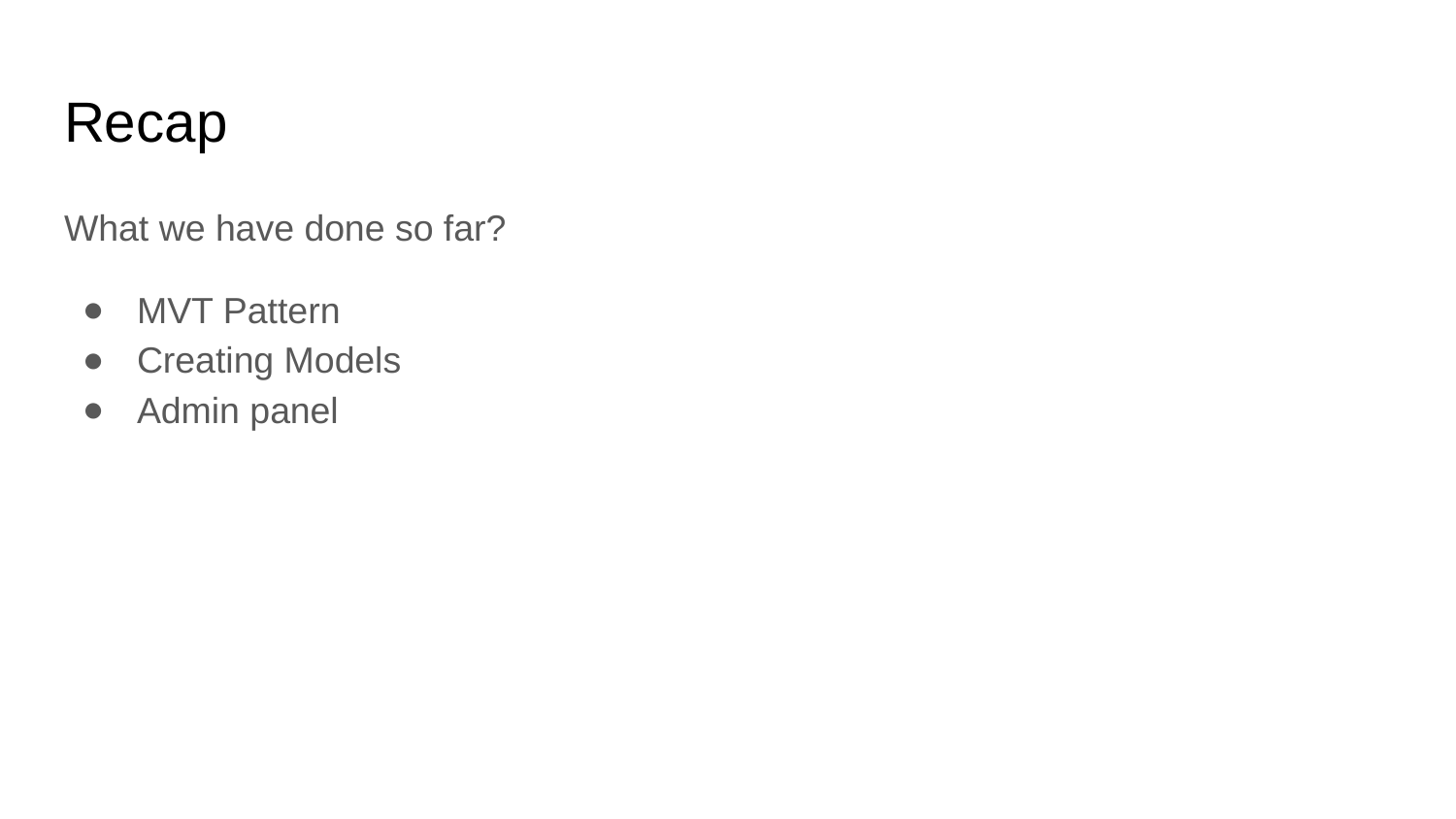

# Recap
What we have done so far?
MVT Pattern
Creating Models
Admin panel